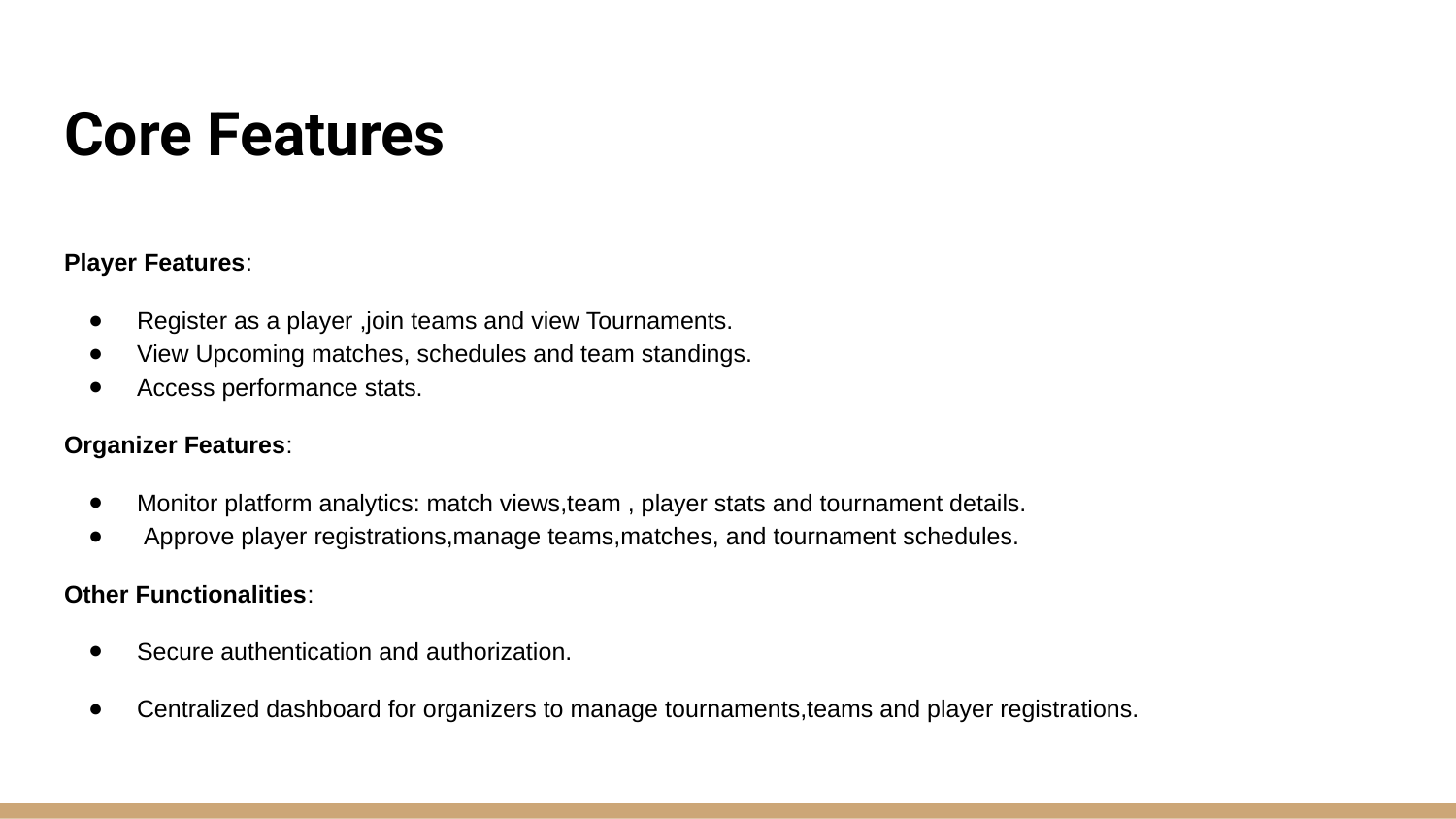

# Core Features
Player Features:
Register as a player ,join teams and view Tournaments.
View Upcoming matches, schedules and team standings.
Access performance stats.
Organizer Features:
Monitor platform analytics: match views,team , player stats and tournament details.
 Approve player registrations,manage teams,matches, and tournament schedules.
Other Functionalities:
Secure authentication and authorization.
Centralized dashboard for organizers to manage tournaments,teams and player registrations.